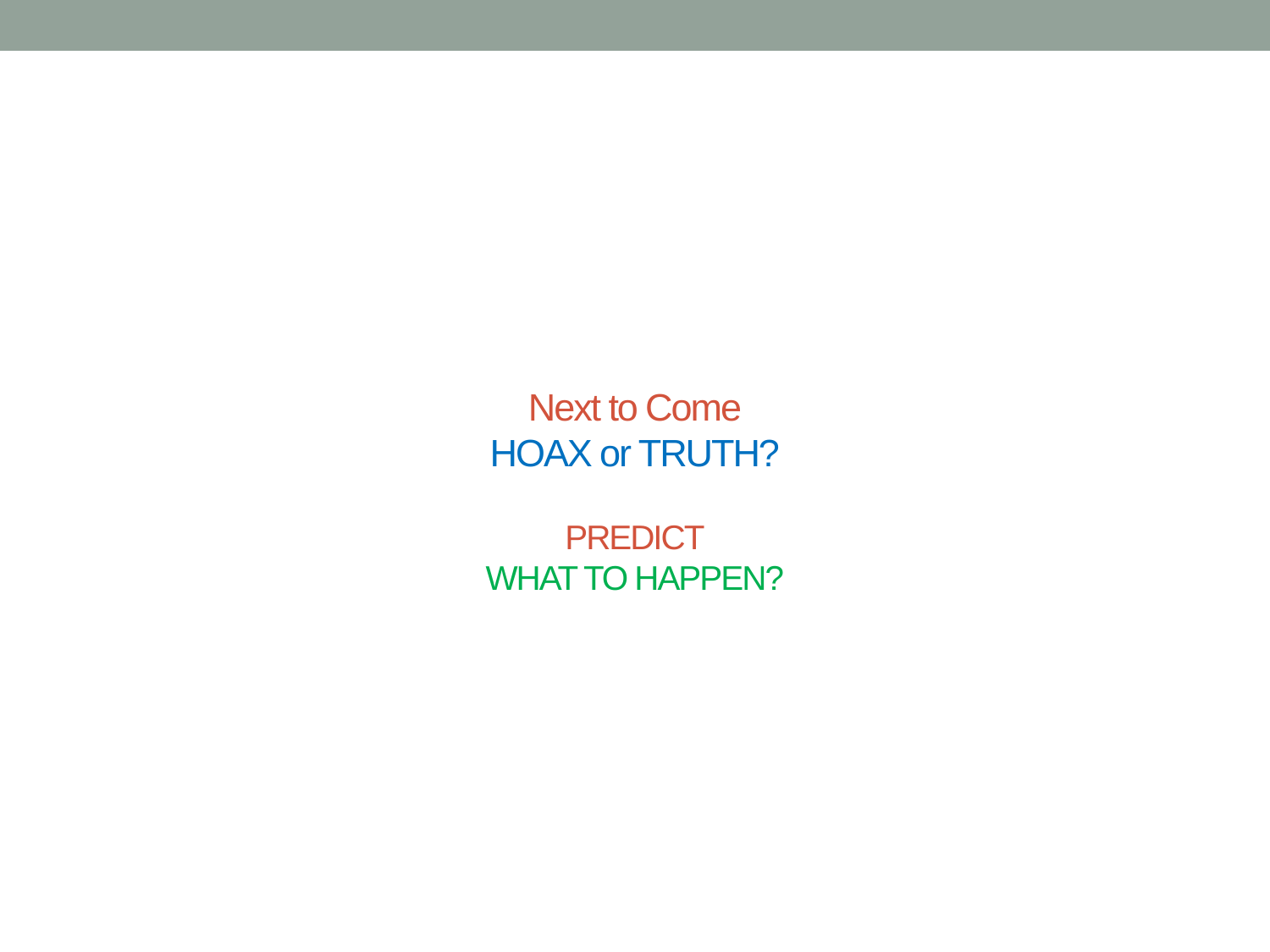

# Next to Come HOAX or TRUTH? PREDICT WHAT TO HAPPEN?